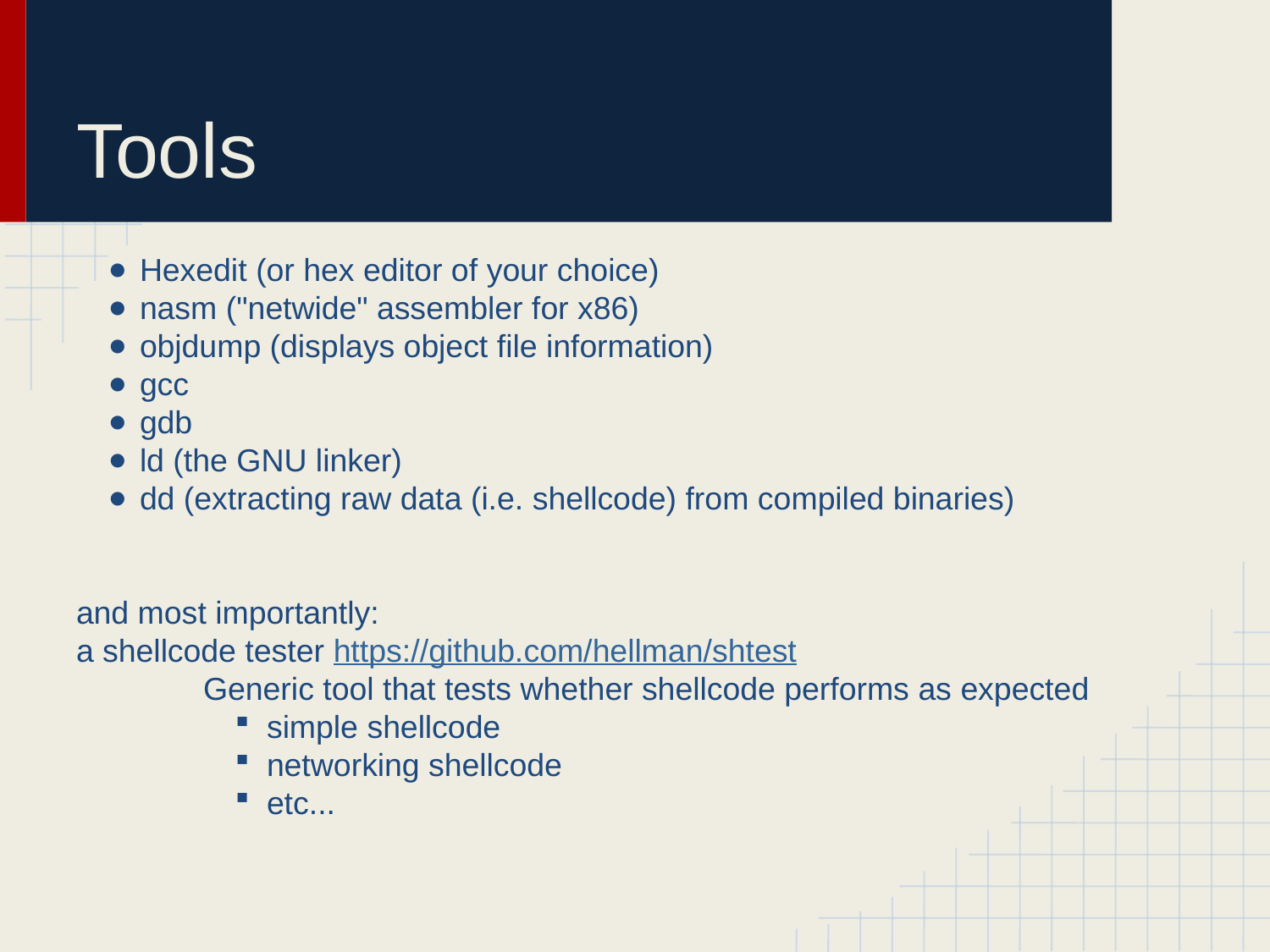

# Tools
Hexedit (or hex editor of your choice)
nasm ("netwide" assembler for x86)
objdump (displays object file information)
gcc
gdb
ld (the GNU linker)
dd (extracting raw data (i.e. shellcode) from compiled binaries)

and most importantly:
a shellcode tester https://github.com/hellman/shtest
	Generic tool that tests whether shellcode performs as expected
simple shellcode
networking shellcode
etc...